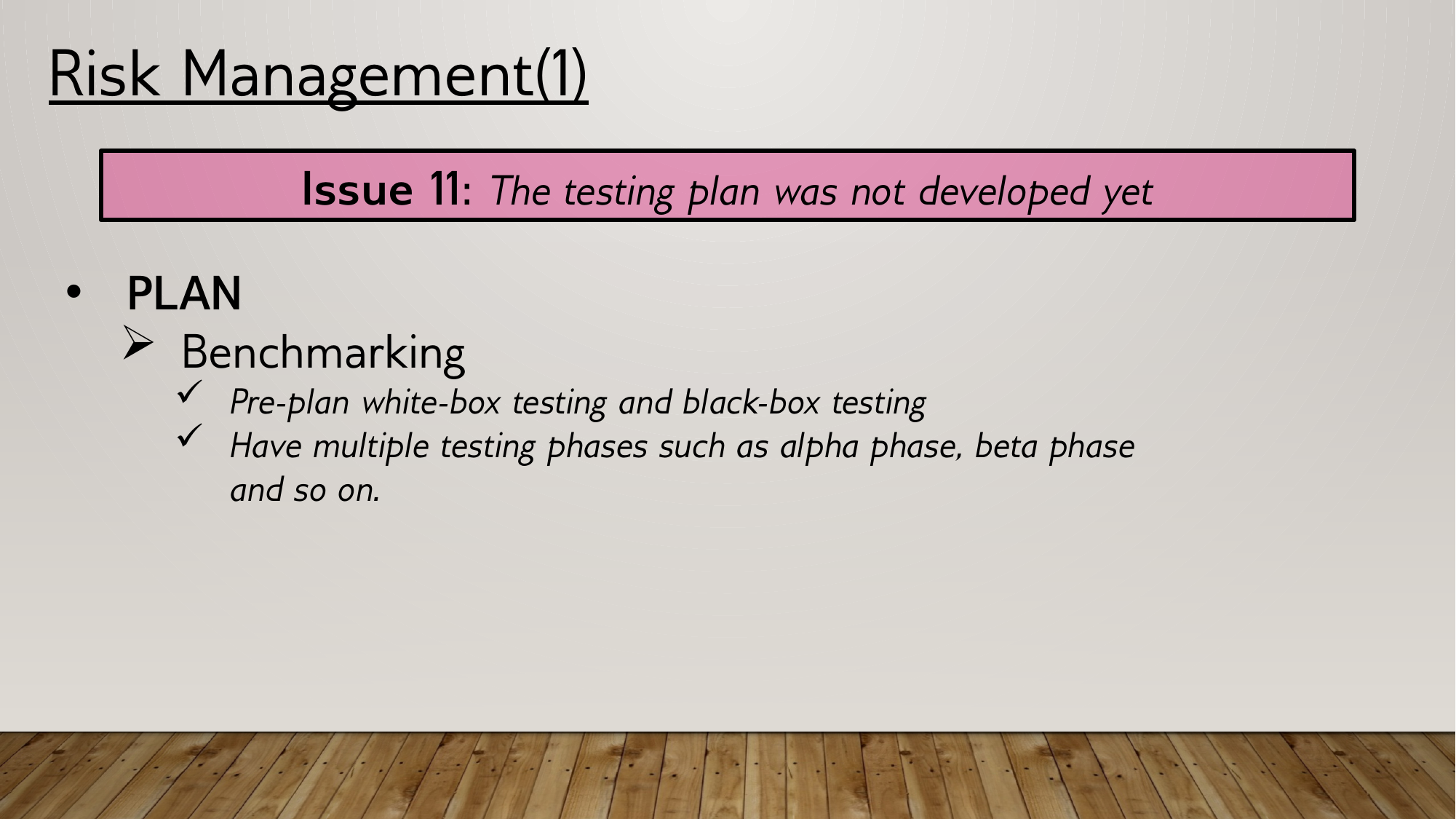

Risk Management(1)
Issue 11: The testing plan was not developed yet

PLAN
Benchmarking
Pre-plan white-box testing and black-box testing
Have multiple testing phases such as alpha phase, beta phase and so on.